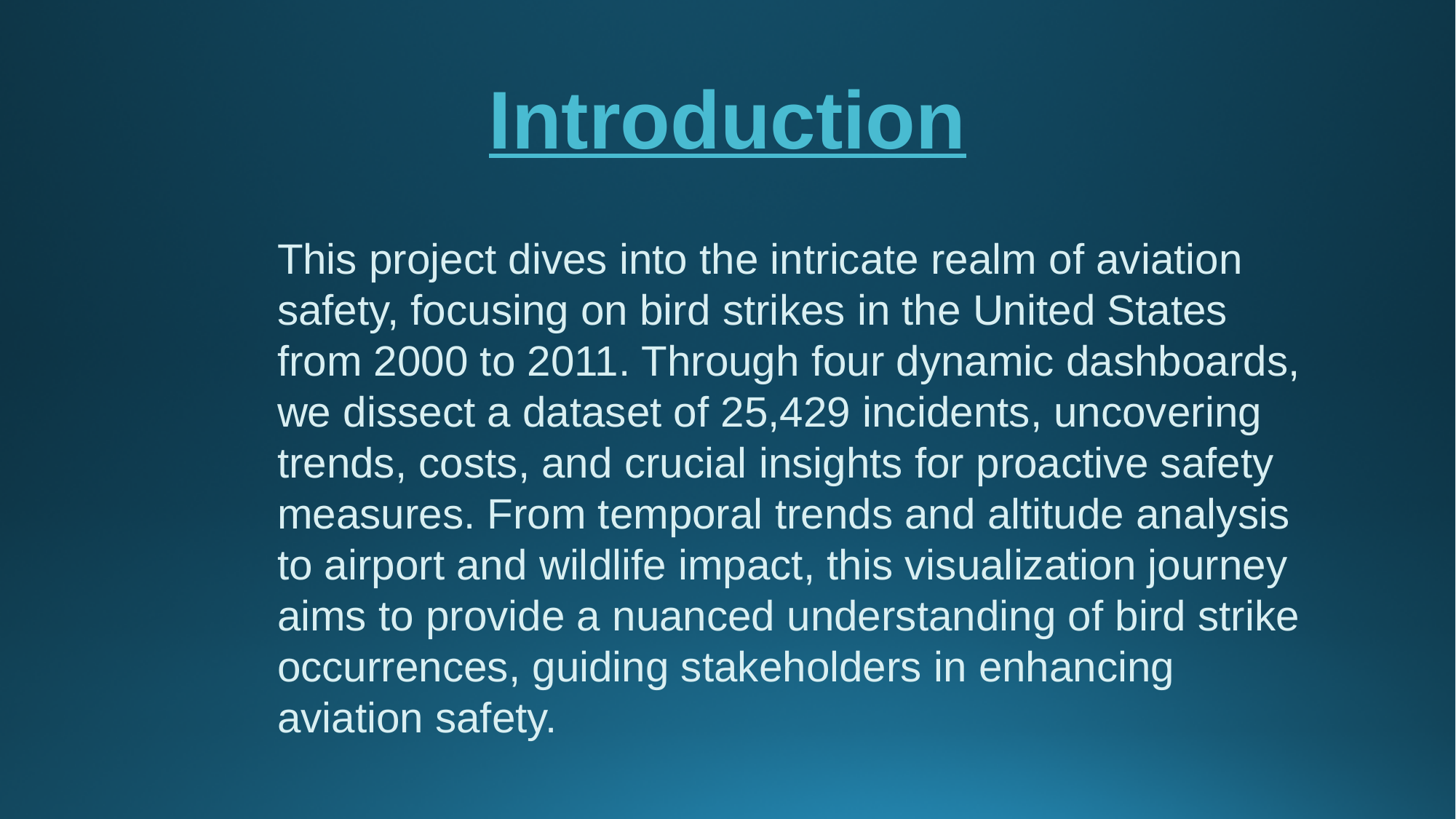

# Introduction
This project dives into the intricate realm of aviation safety, focusing on bird strikes in the United States from 2000 to 2011. Through four dynamic dashboards, we dissect a dataset of 25,429 incidents, uncovering trends, costs, and crucial insights for proactive safety measures. From temporal trends and altitude analysis to airport and wildlife impact, this visualization journey aims to provide a nuanced understanding of bird strike occurrences, guiding stakeholders in enhancing aviation safety.